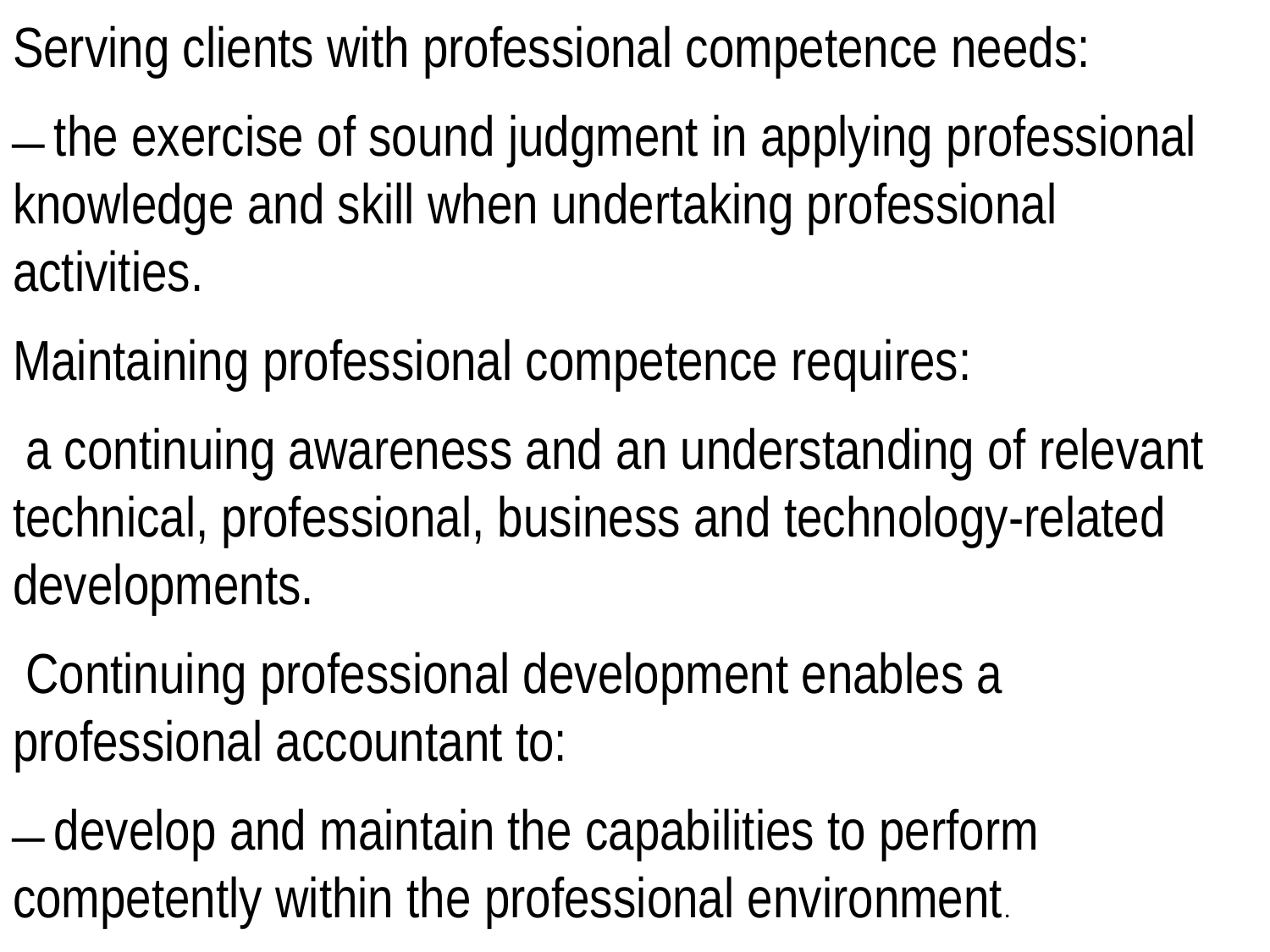

Serving clients with professional competence needs:

 ̶  the exercise of sound judgment in applying professional knowledge and skill when undertaking professional activities.

Maintaining professional competence requires:

 a continuing awareness and an understanding of relevant technical, professional, business and technology-related developments.

 Continuing professional development enables a professional accountant to:

 ̶  develop and maintain the capabilities to perform competently within the professional environment.